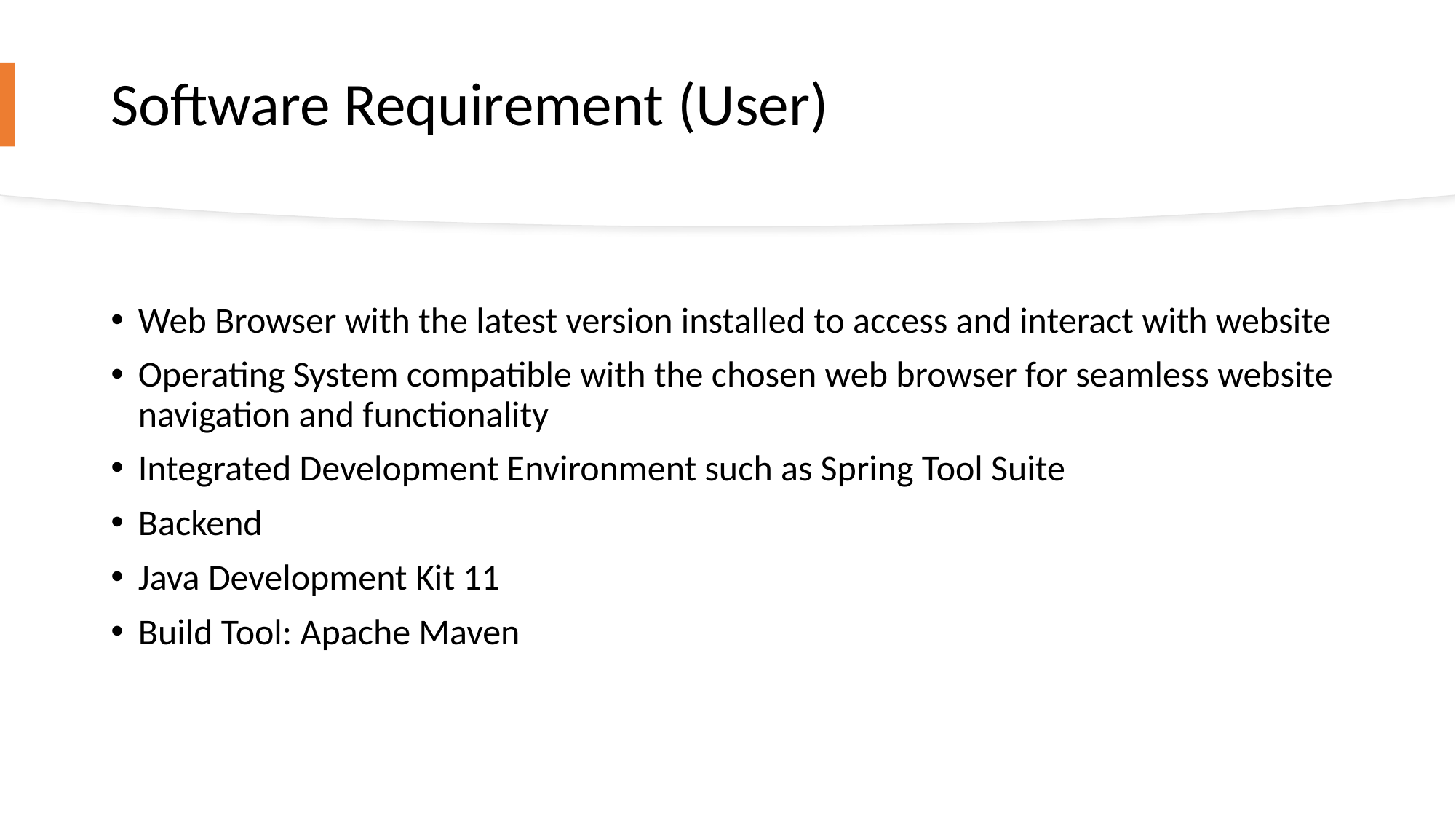

# Software Requirement (User)

Web Browser with the latest version installed to access and interact with website
Operating System compatible with the chosen web browser for seamless website navigation and functionality
Integrated Development Environment such as Spring Tool Suite
Backend
Java Development Kit 11
Build Tool: Apache Maven